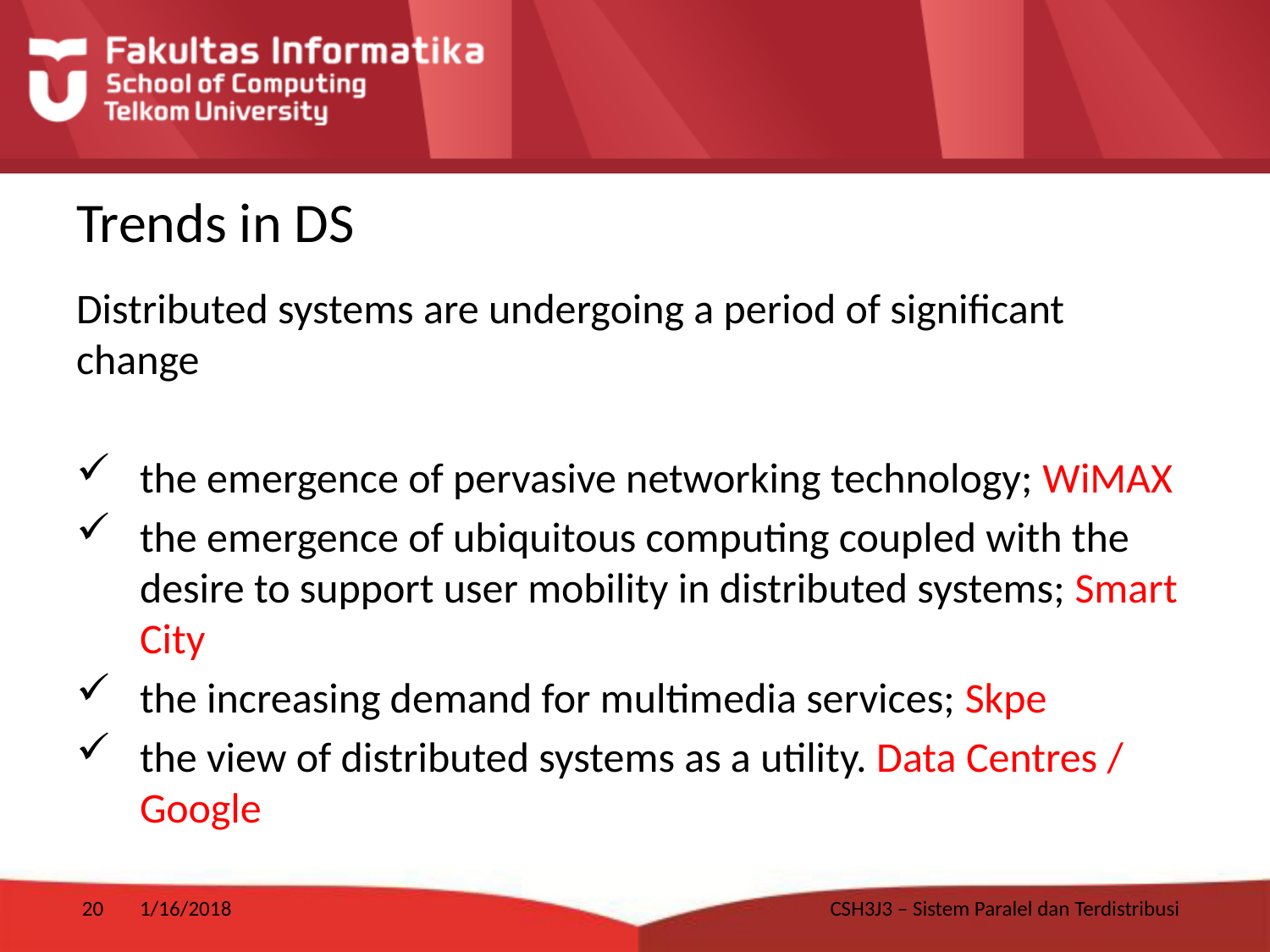

# Trends in DS
Distributed systems are undergoing a period of significant change

the emergence of pervasive networking technology; WiMAX
the emergence of ubiquitous computing coupled with the desire to support user mobility in distributed systems; Smart City
the increasing demand for multimedia services; Skpe
the view of distributed systems as a utility. Data Centres / Google
20
1/16/2018
CSH3J3 – Sistem Paralel dan Terdistribusi